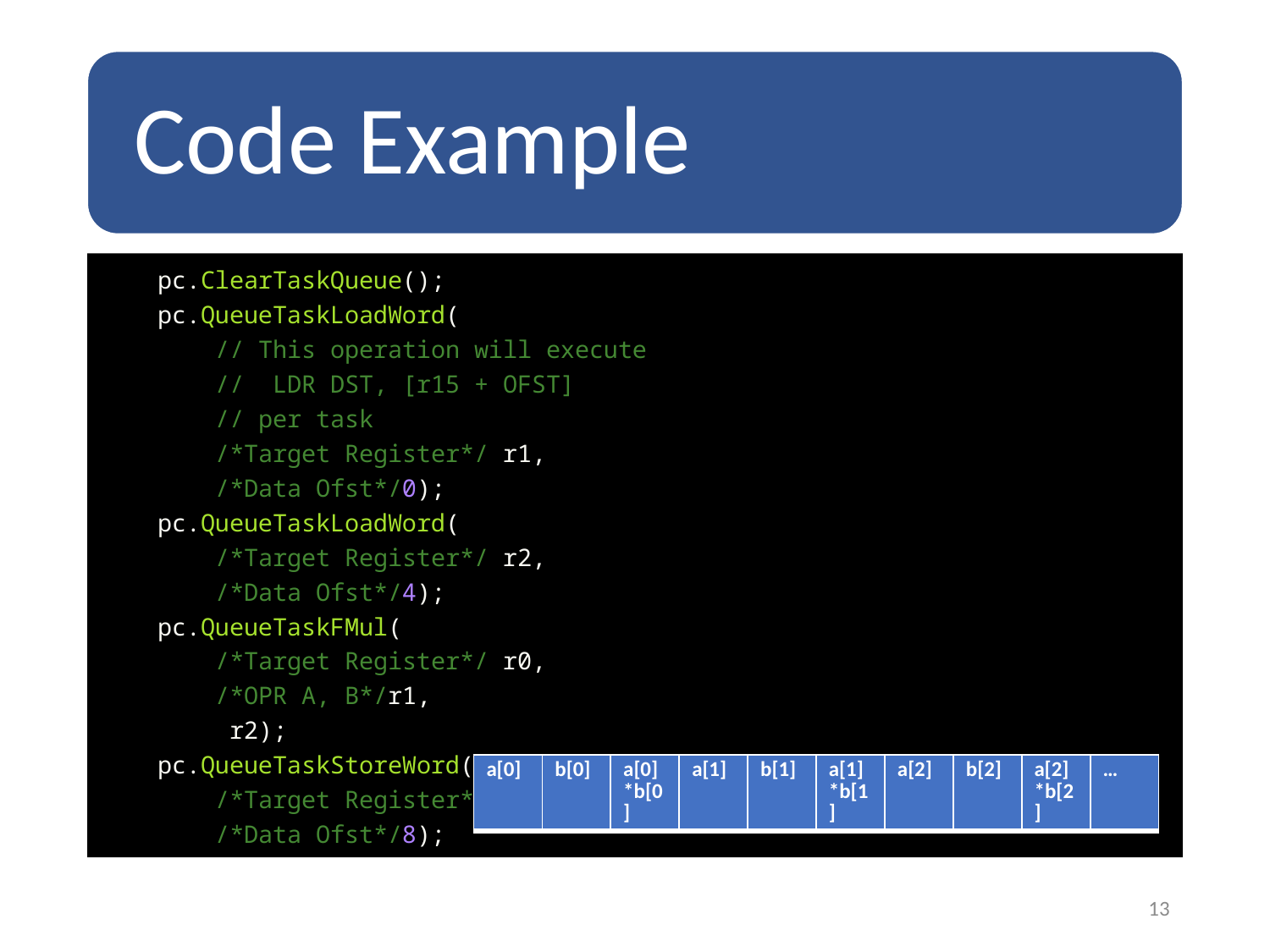

Code Example
    pc.ClearTaskQueue();
    pc.QueueTaskLoadWord(
        // This operation will execute
        //  LDR DST, [r15 + OFST]
        // per task
        /*Target Register*/ r1,
        /*Data Ofst*/0);
    pc.QueueTaskLoadWord(
        /*Target Register*/ r2,
        /*Data Ofst*/4);
    pc.QueueTaskFMul(
        /*Target Register*/ r0,
        /*OPR A, B*/r1,
         r2);
    pc.QueueTaskStoreWord(
        /*Target Register*/ r0,
        /*Data Ofst*/8);
| a[0] | b[0] | a[0]\*b[0] | a[1] | b[1] | a[1]\*b[1] | a[2] | b[2] | a[2]\*b[2] | … |
| --- | --- | --- | --- | --- | --- | --- | --- | --- | --- |
13